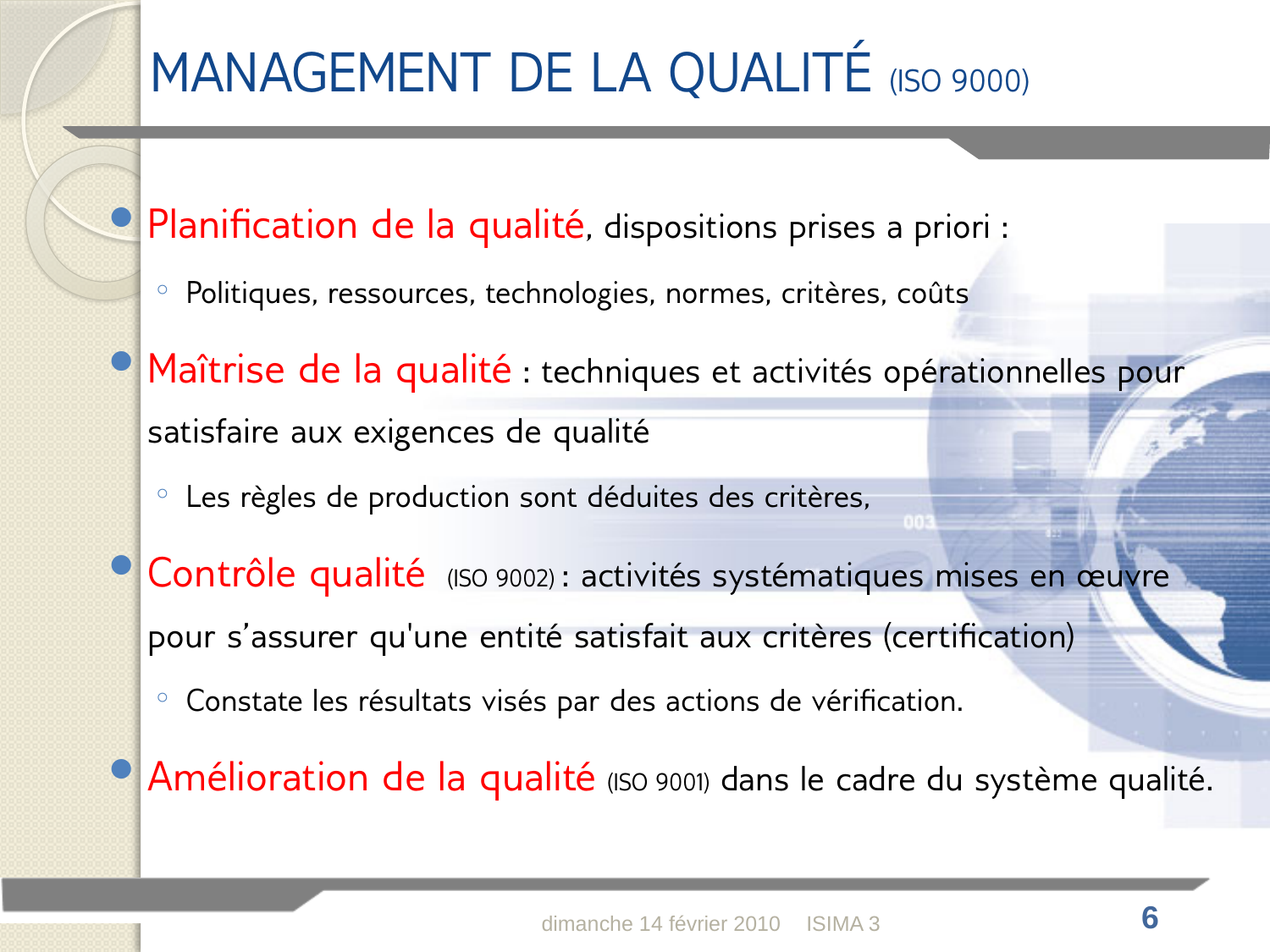

# MANAGEMENT DE LA QUALITÉ (ISO 9000)
Planification de la qualité, dispositions prises a priori :
Politiques, ressources, technologies, normes, critères, coûts
Maîtrise de la qualité : techniques et activités opérationnelles pour satisfaire aux exigences de qualité
Les règles de production sont déduites des critères,
Contrôle qualité  (ISO 9002) : activités systématiques mises en œuvre pour s’assurer qu'une entité satisfait aux critères (certification)
Constate les résultats visés par des actions de vérification.
Amélioration de la qualité (ISO 9001) dans le cadre du système qualité.
dimanche 14 février 2010
ISIMA 3